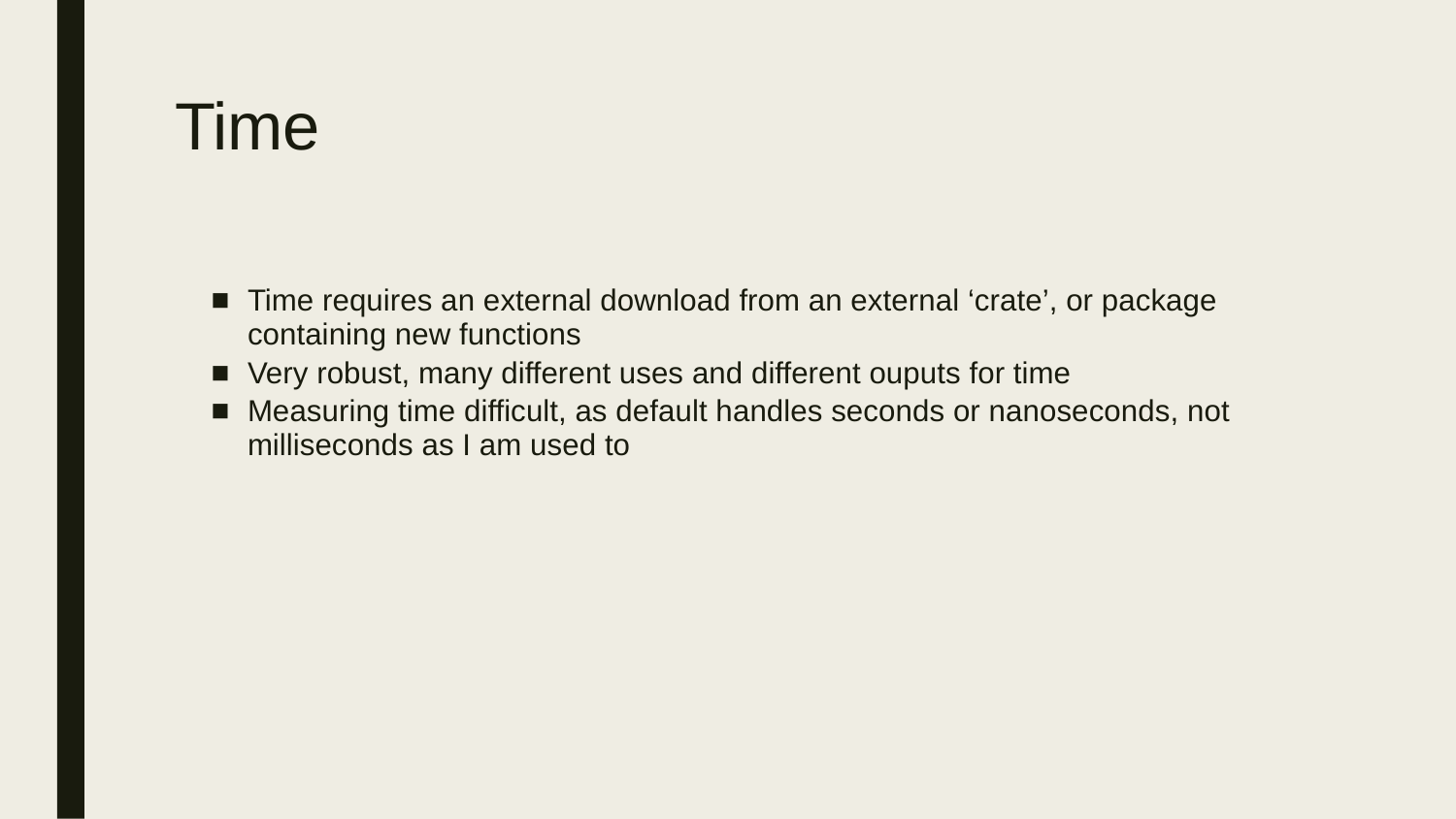

# Time
Time requires an external download from an external ‘crate’, or package containing new functions
Very robust, many different uses and different ouputs for time
Measuring time difficult, as default handles seconds or nanoseconds, not milliseconds as I am used to